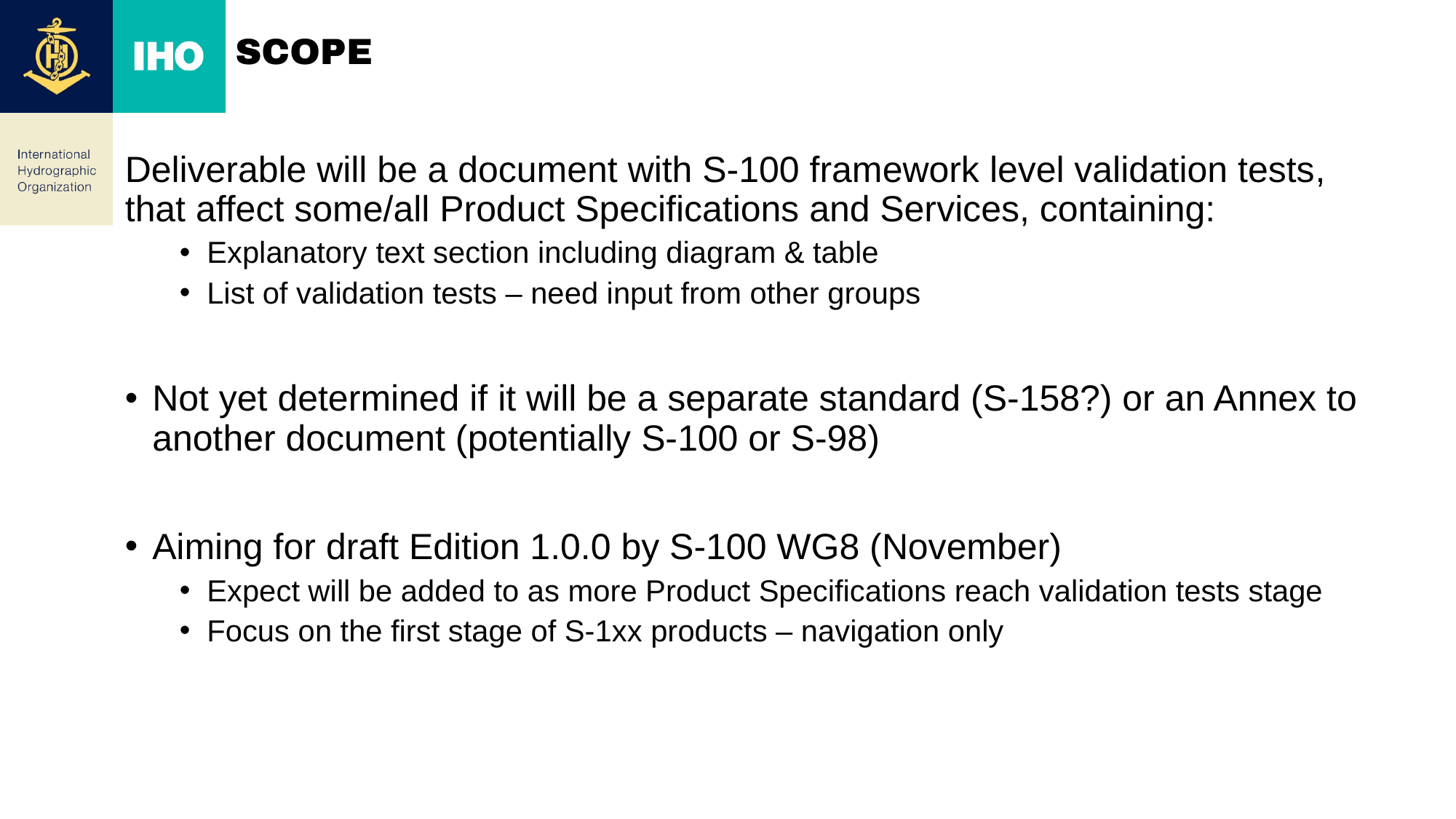

# Scope
Deliverable will be a document with S-100 framework level validation tests, that affect some/all Product Specifications and Services, containing:
Explanatory text section including diagram & table
List of validation tests – need input from other groups

Not yet determined if it will be a separate standard (S-158?) or an Annex to another document (potentially S-100 or S-98)

Aiming for draft Edition 1.0.0 by S-100 WG8 (November)
Expect will be added to as more Product Specifications reach validation tests stage
Focus on the first stage of S-1xx products – navigation only